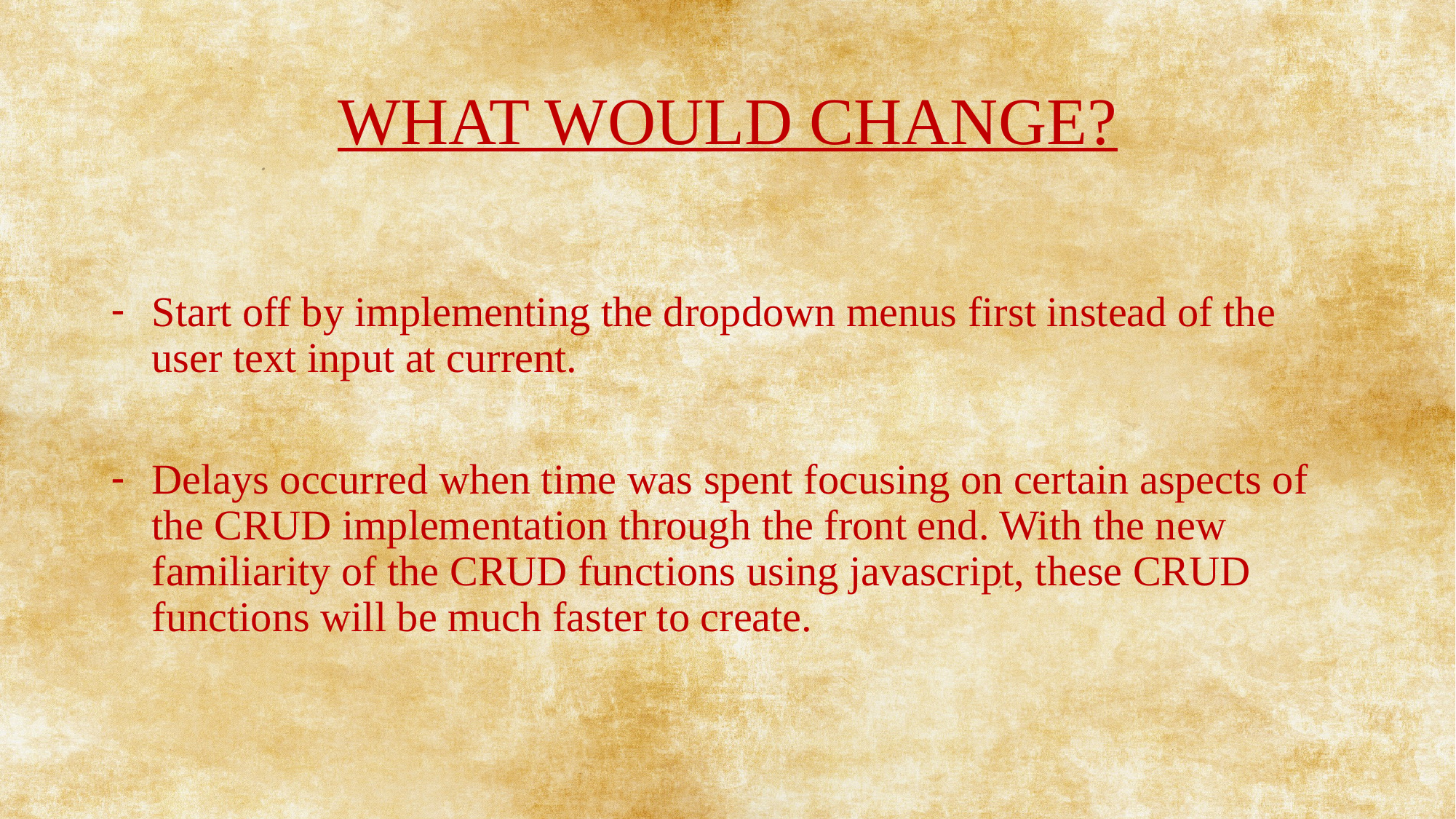

# WHAT WOULD CHANGE?

Start off by implementing the dropdown menus first instead of the user text input at current.

Delays occurred when time was spent focusing on certain aspects of the CRUD implementation through the front end. With the new familiarity of the CRUD functions using javascript, these CRUD functions will be much faster to create.